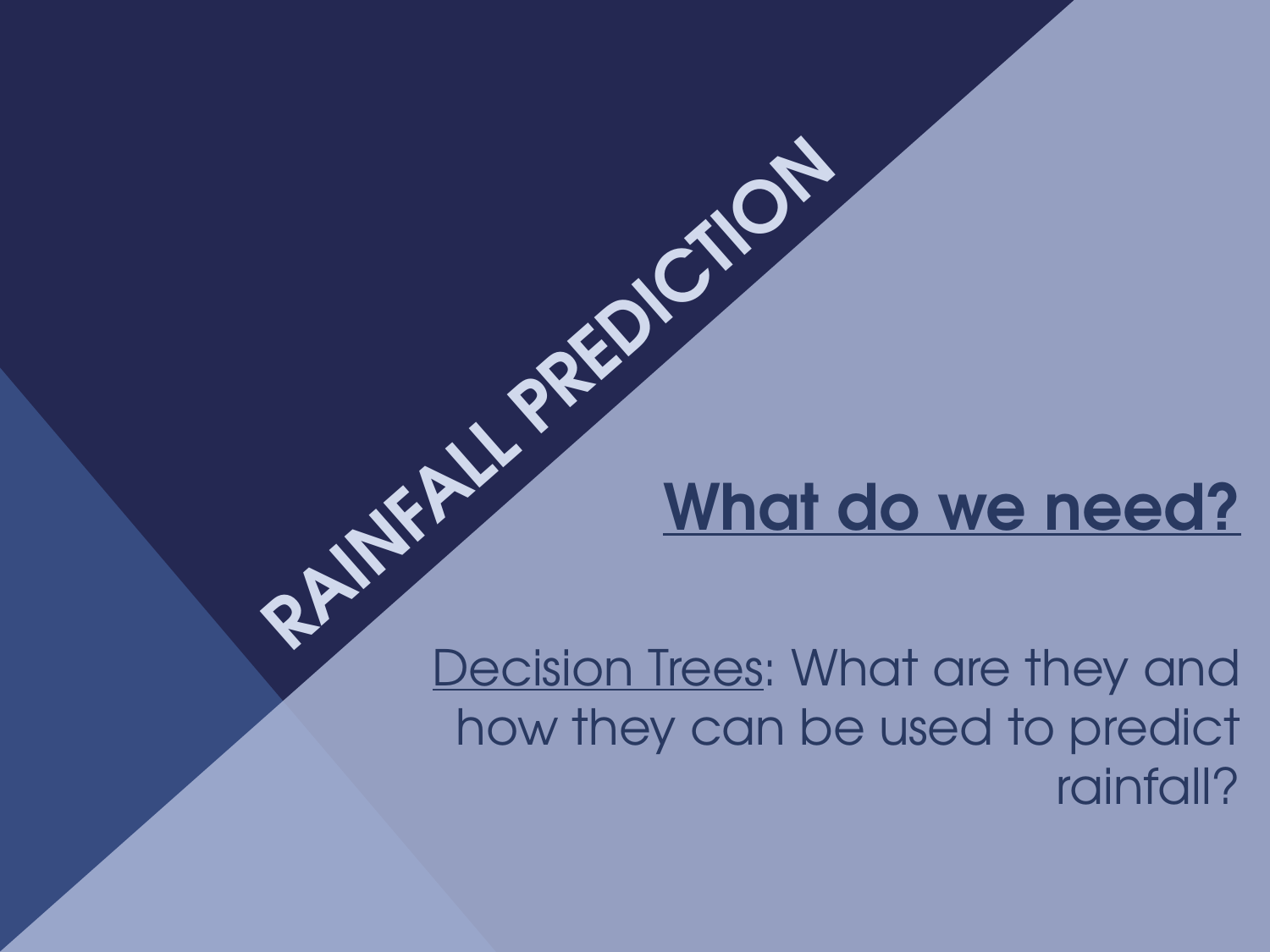

# Rainfall Prediction
What do we need?

Decision Trees: What are they and how they can be used to predict rainfall?